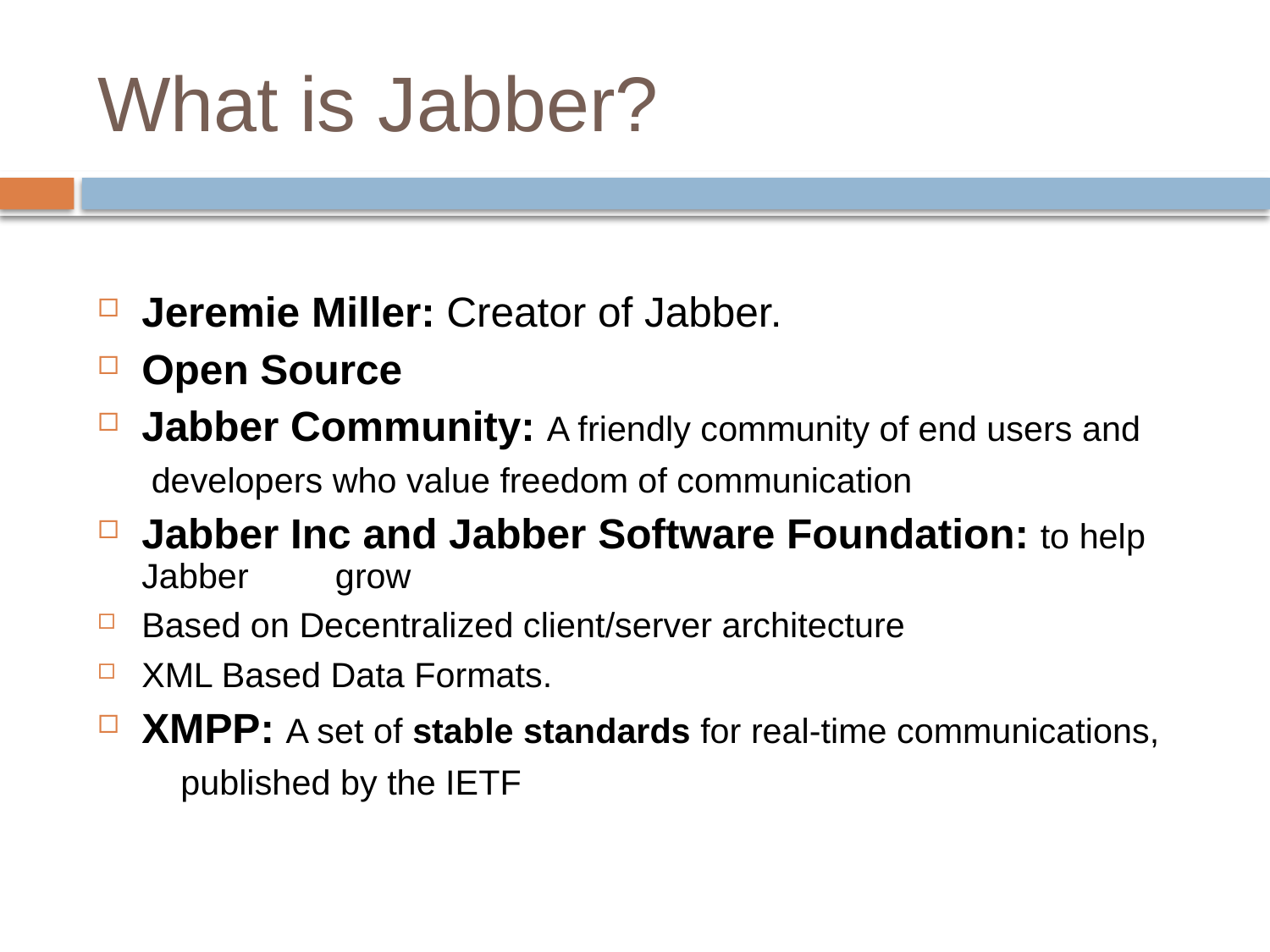

# What is Jabber?

Jeremie Miller: Creator of Jabber.
Open Source
Jabber Community: A friendly community of end users and
				 developers who value freedom of communication
Jabber Inc and Jabber Software Foundation: to help Jabber 						       grow
Based on Decentralized client/server architecture
XML Based Data Formats.
XMPP: A set of stable standards for real-time communications,
		    published by the IETF